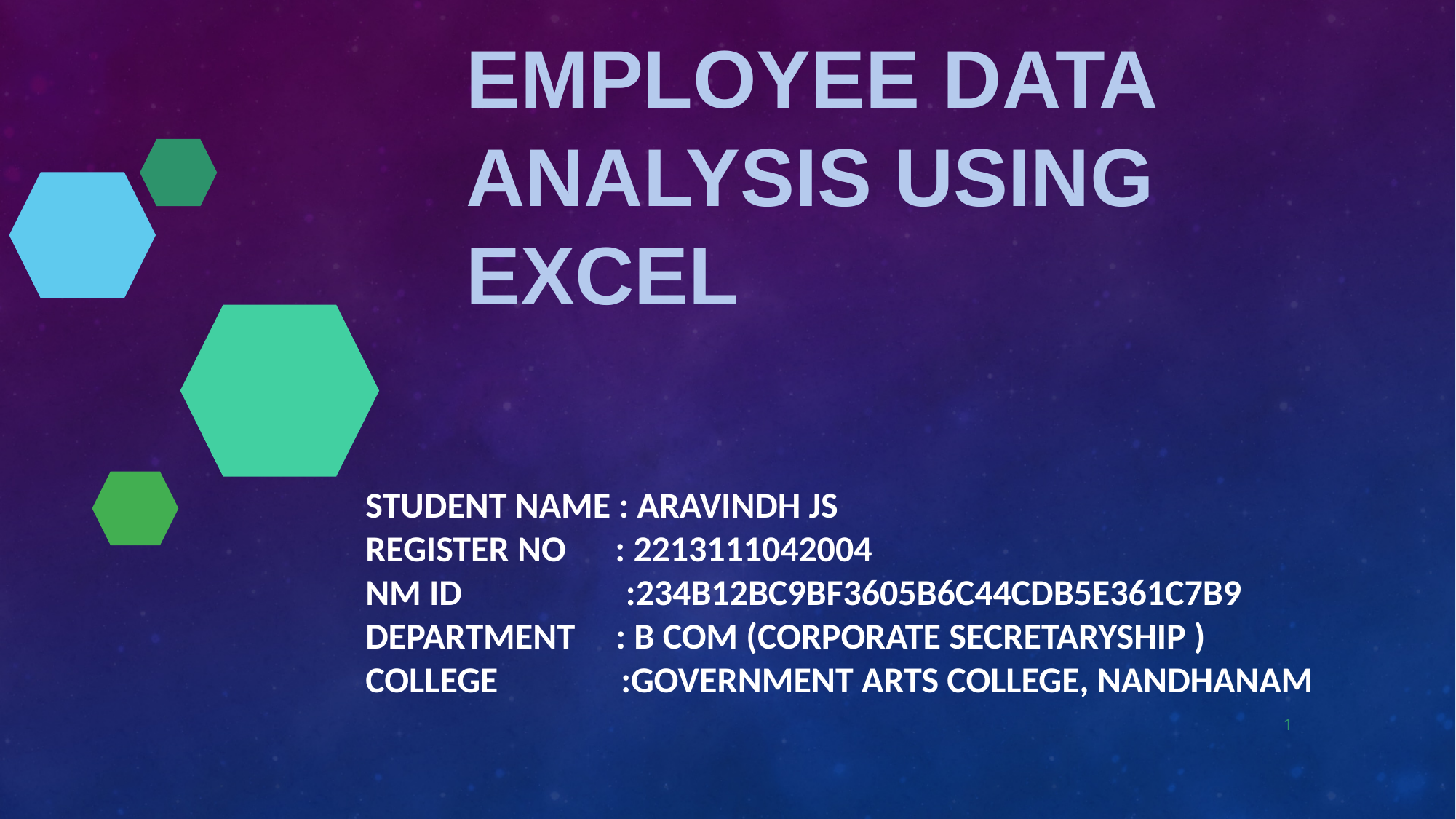

# Employee Data Analysis using Excel

STUDENT NAME : ARAVINDH JS
REGISTER NO      : 2213111042004
NM ID                    :234B12BC9BF3605B6C44CDB5E361C7B9
DEPARTMENT     : B COM (CORPORATE SECRETARYSHIP )
COLLEGE               :GOVERNMENT ARTS COLLEGE, NANDHANAM
1